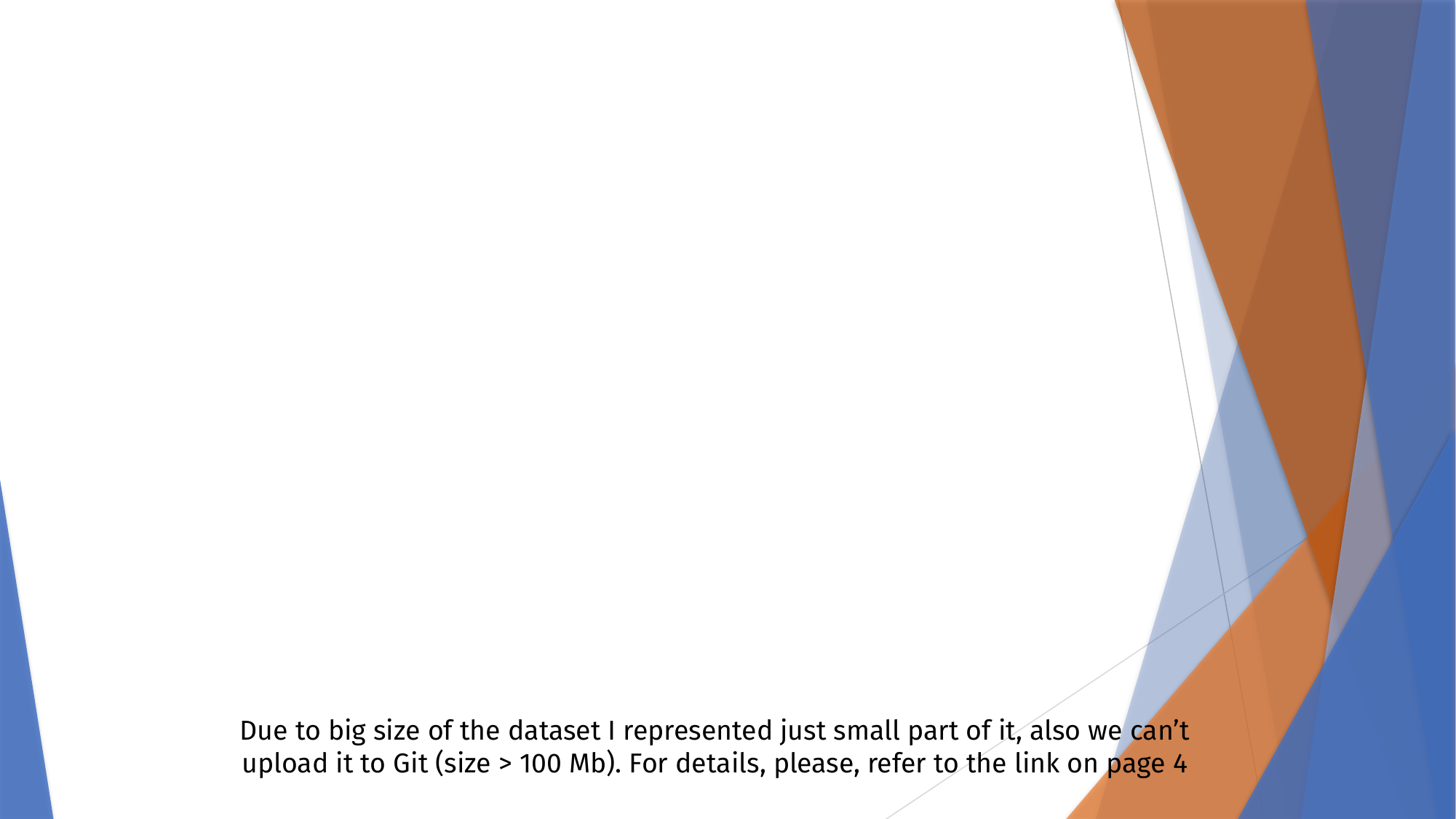

Due to big size of the dataset I represented just small part of it, also we can’t upload it to Git (size > 100 Mb). For details, please, refer to the link on page 4